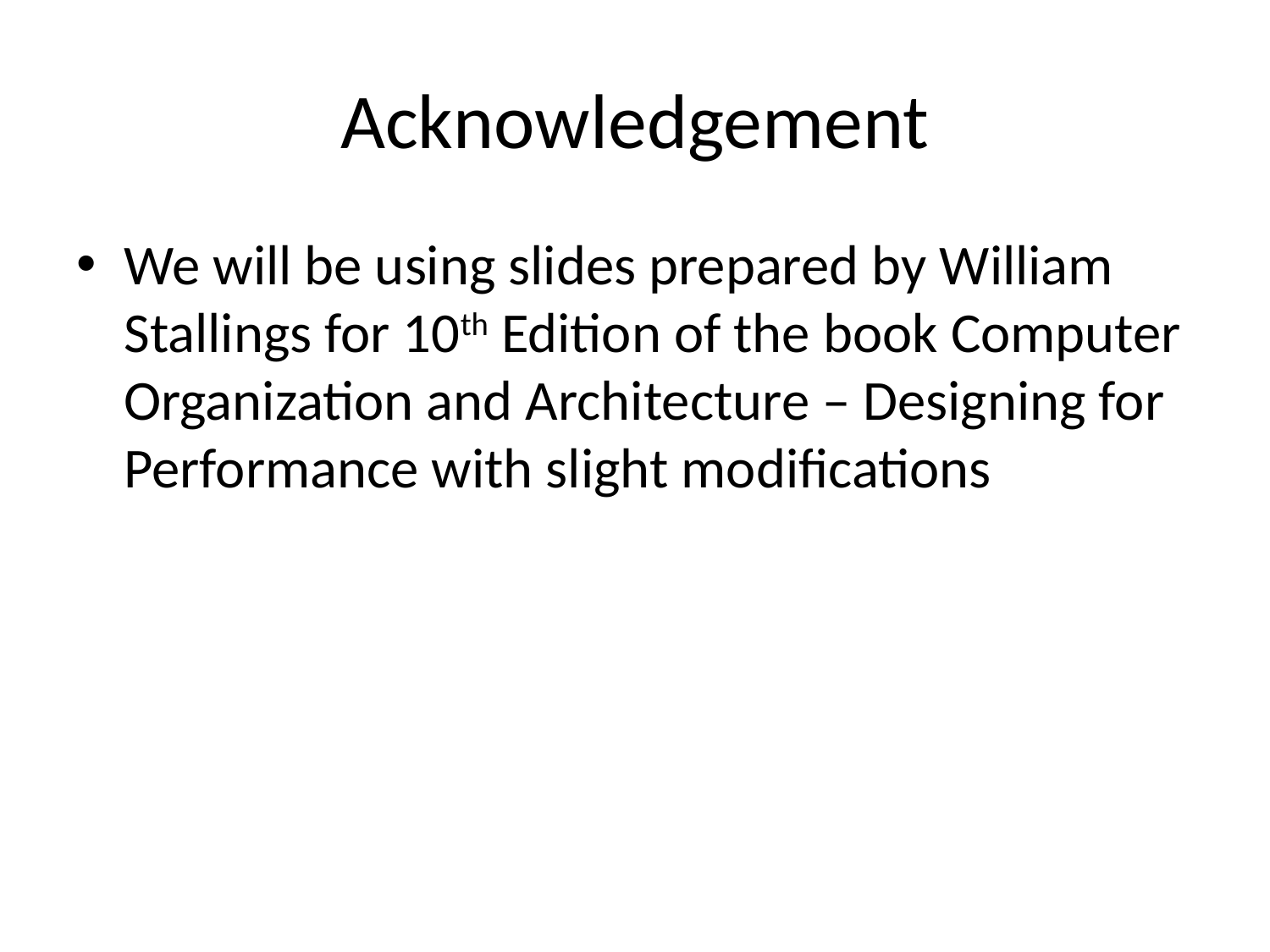

# Acknowledgement
We will be using slides prepared by William Stallings for 10th Edition of the book Computer Organization and Architecture – Designing for Performance with slight modifications